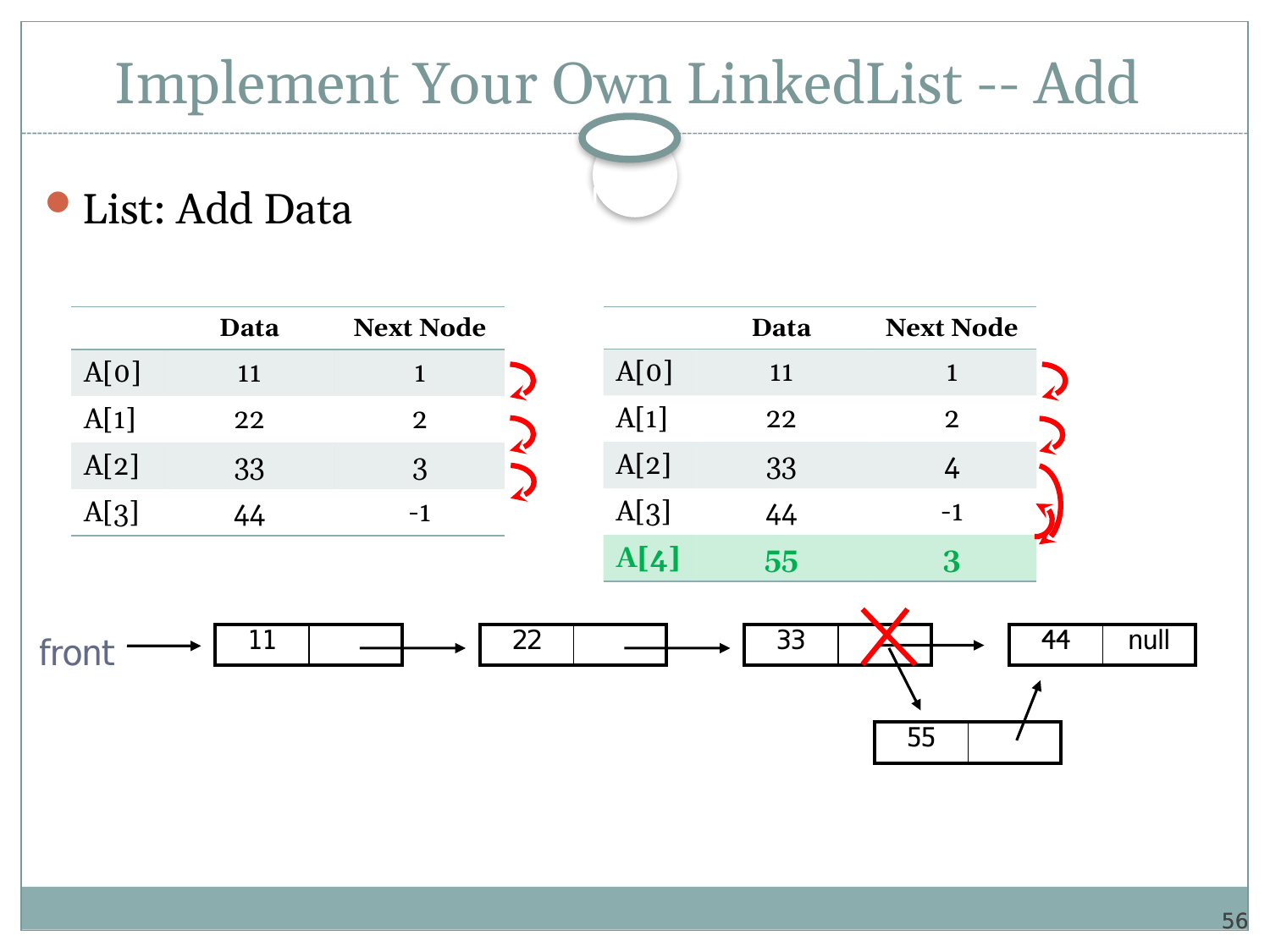

# Implement Your Own LinkedList -- Add
How do I implement my own Linked List using array (Cont’d)
List: Add Data
List: Add Data
|  | Data | Next Node |
| --- | --- | --- |
| A[0] | 11 | 1 |
| A[1] | 22 | 2 |
| A[2] | 33 | 3 |
| A[3] | 44 | -1 |
|  | Data | Next Node |
| --- | --- | --- |
| A[0] | 11 | 1 |
| A[1] | 22 | 2 |
| A[2] | 33 | 4 |
| A[3] | 44 | -1 |
| A[4] | 55 | 3 |

front
| 11 |  |
| --- | --- |
| 22 |  |
| --- | --- |
| 33 |  |
| --- | --- |
| 44 | null |
| --- | --- |

A[0]
A[1]
A[2]

A[3]
| 55 |  |
| --- | --- |
A[4]